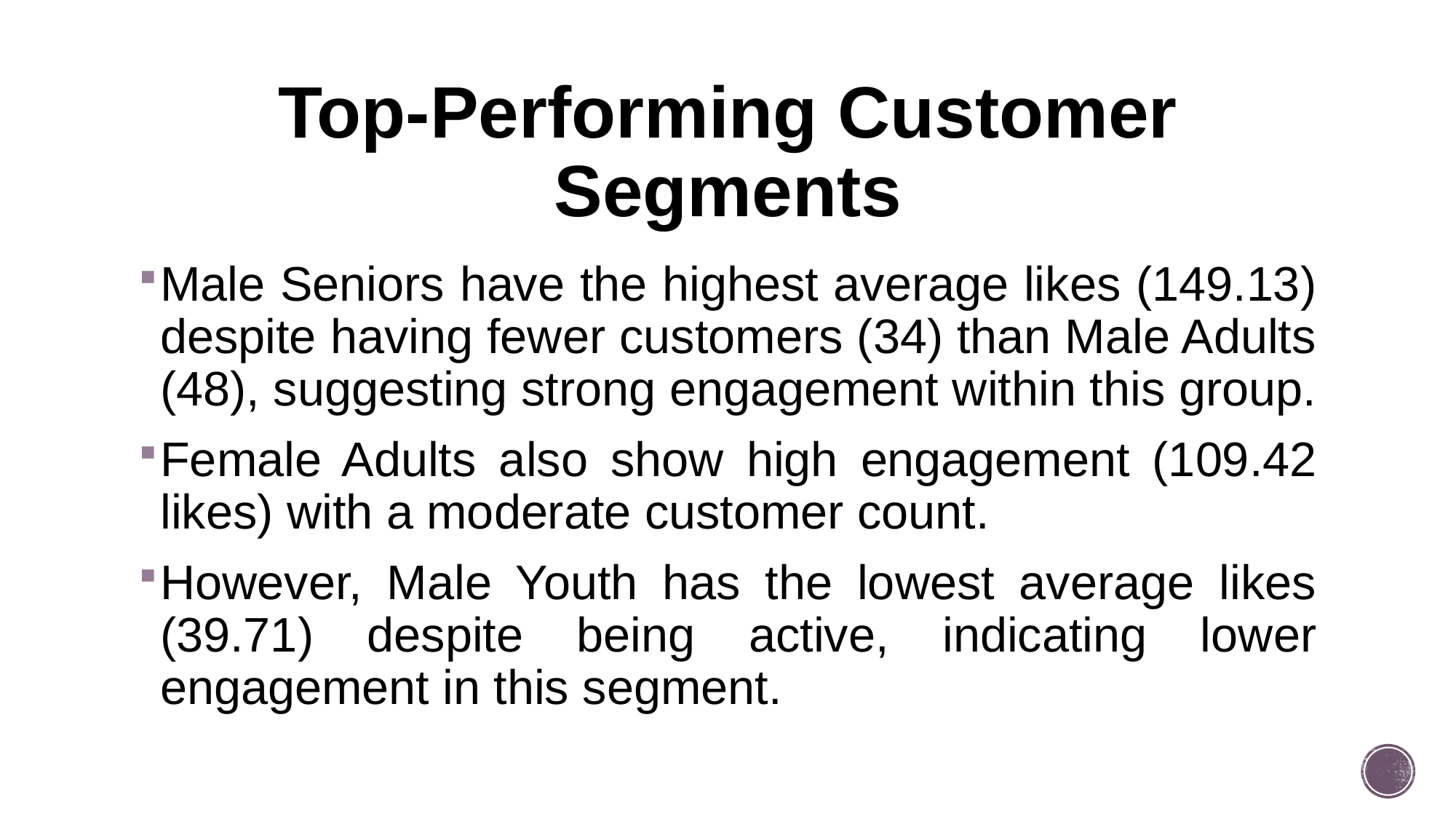

# Top-Performing Customer Segments
Male Seniors have the highest average likes (149.13) despite having fewer customers (34) than Male Adults (48), suggesting strong engagement within this group.
Female Adults also show high engagement (109.42 likes) with a moderate customer count.
However, Male Youth has the lowest average likes (39.71) despite being active, indicating lower engagement in this segment.